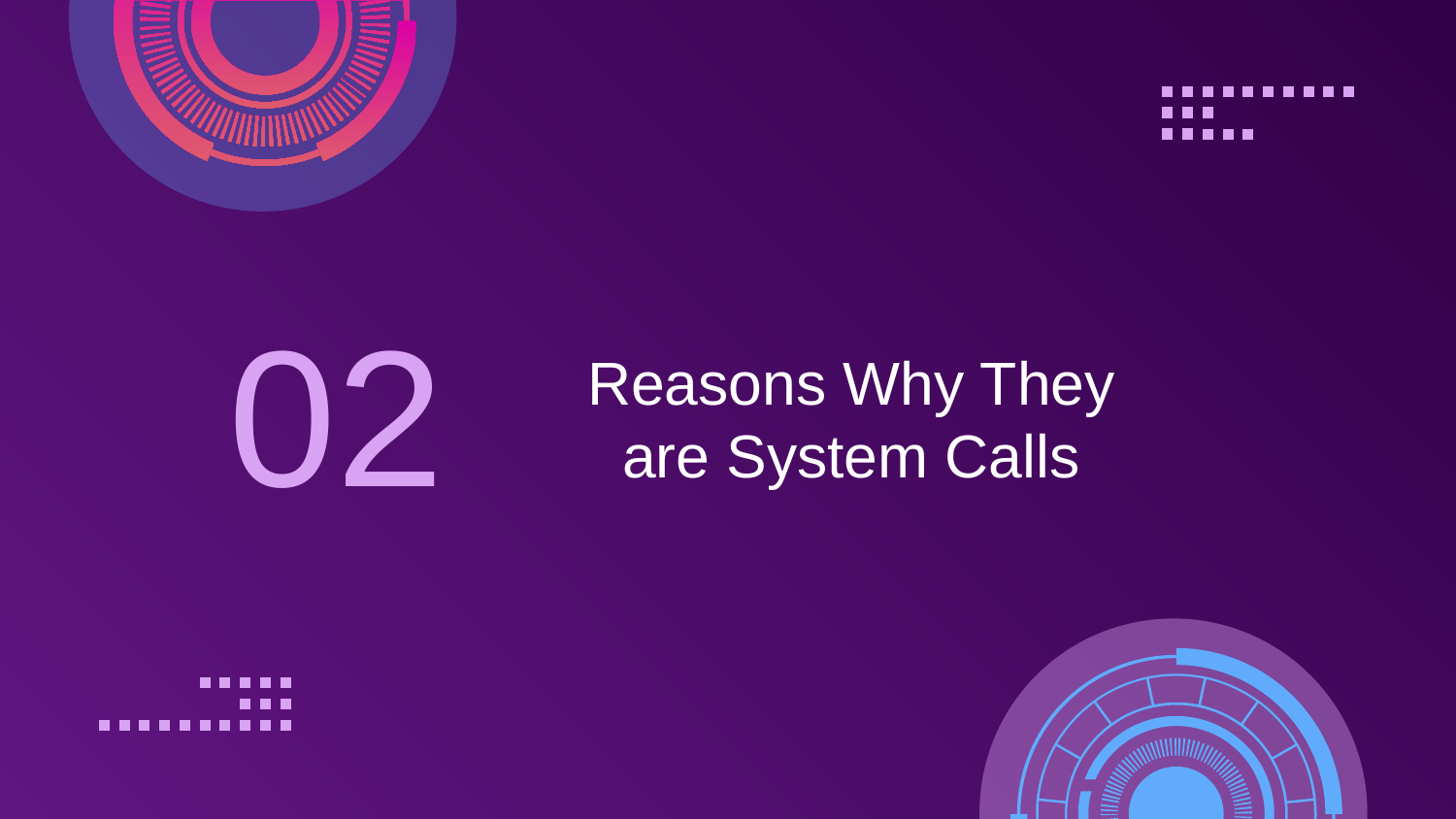

02
# Reasons Why They are System Calls